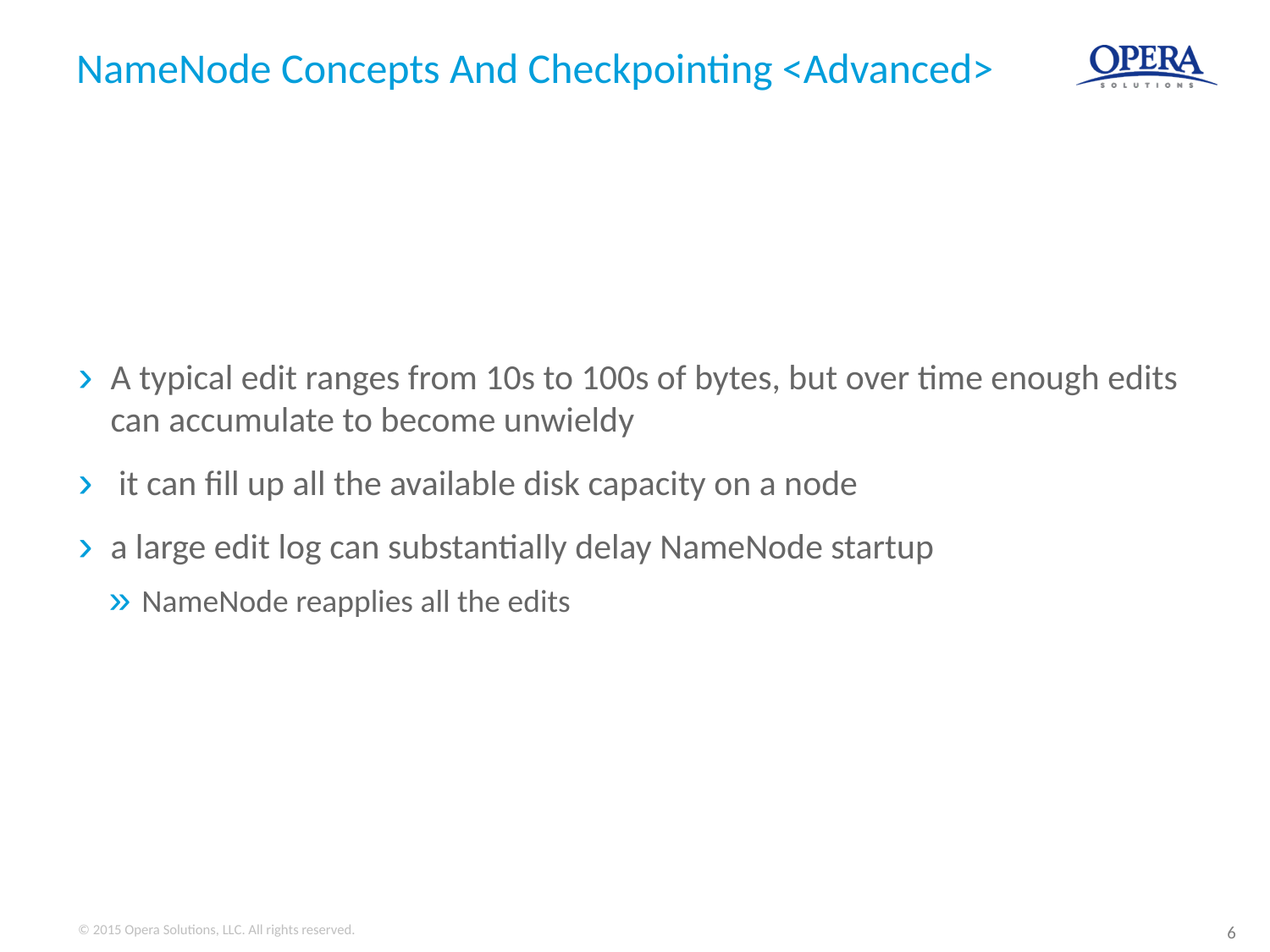

# NameNode Concepts And Checkpointing <Advanced>
A typical edit ranges from 10s to 100s of bytes, but over time enough edits can accumulate to become unwieldy
 it can fill up all the available disk capacity on a node
a large edit log can substantially delay NameNode startup
NameNode reapplies all the edits